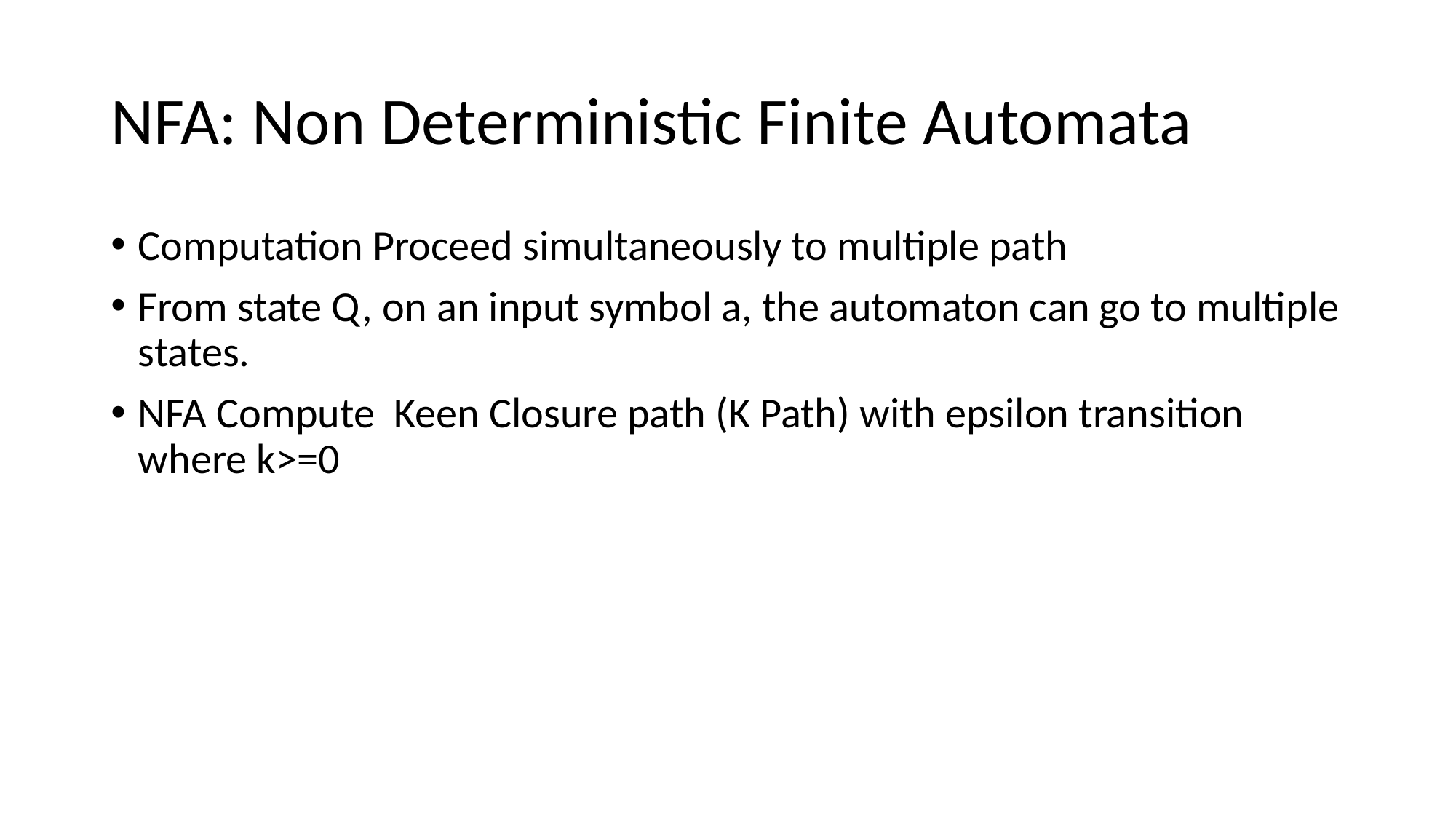

# NFA: Non Deterministic Finite Automata
Computation Proceed simultaneously to multiple path
From state Q, on an input symbol a, the automaton can go to multiple states.
NFA Compute  Keen Closure path (K Path) with epsilon transition where k>=0